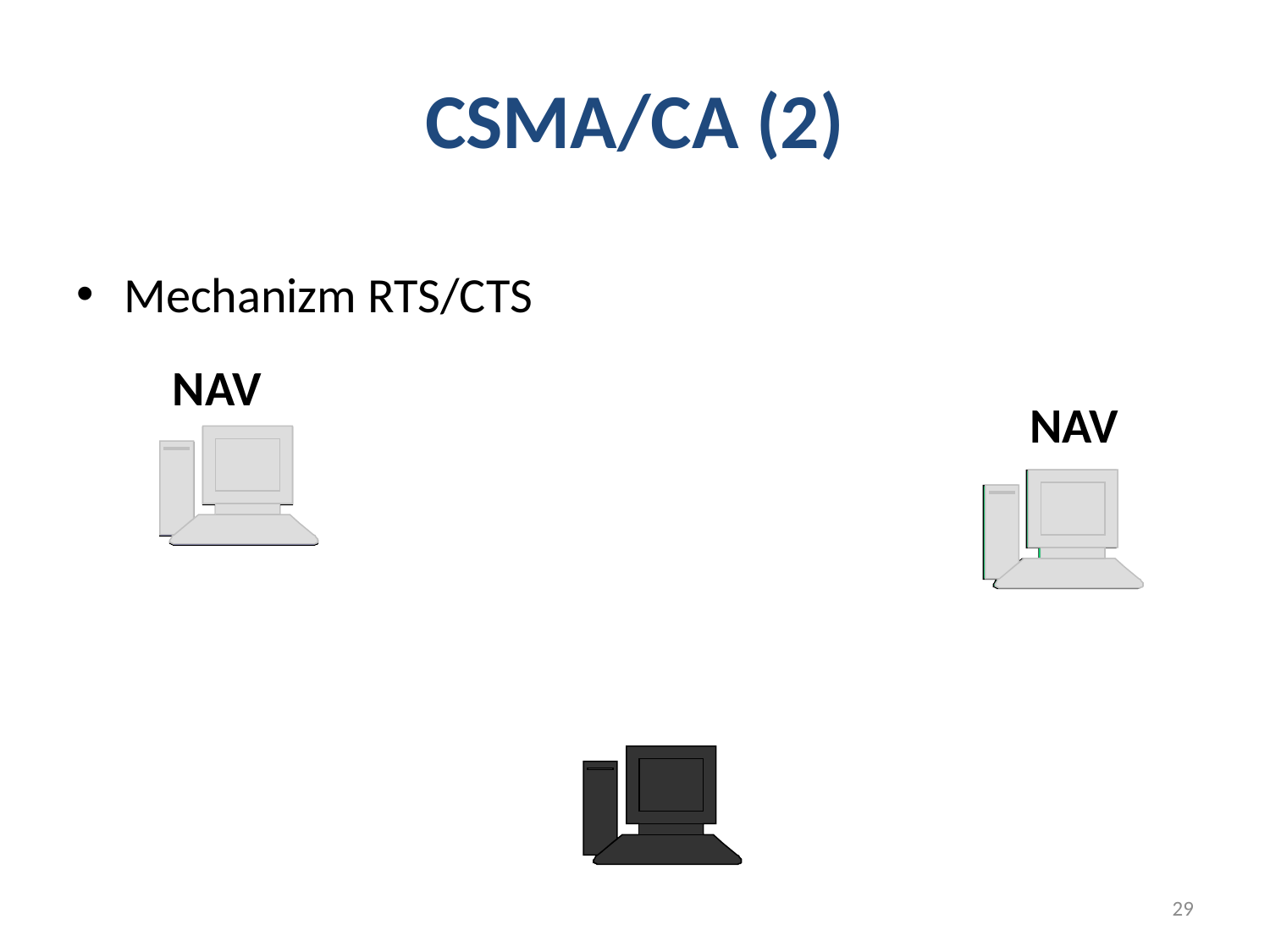

# CSMA/CA (2)
Mechanizm RTS/CTS
NAV
RTS
RTS
NAV
RTS
RTS

CTS
CTS
CTS
CTS
DATA
DATA
DATA
DATA

ACK
ACK
ACK
ACK
29